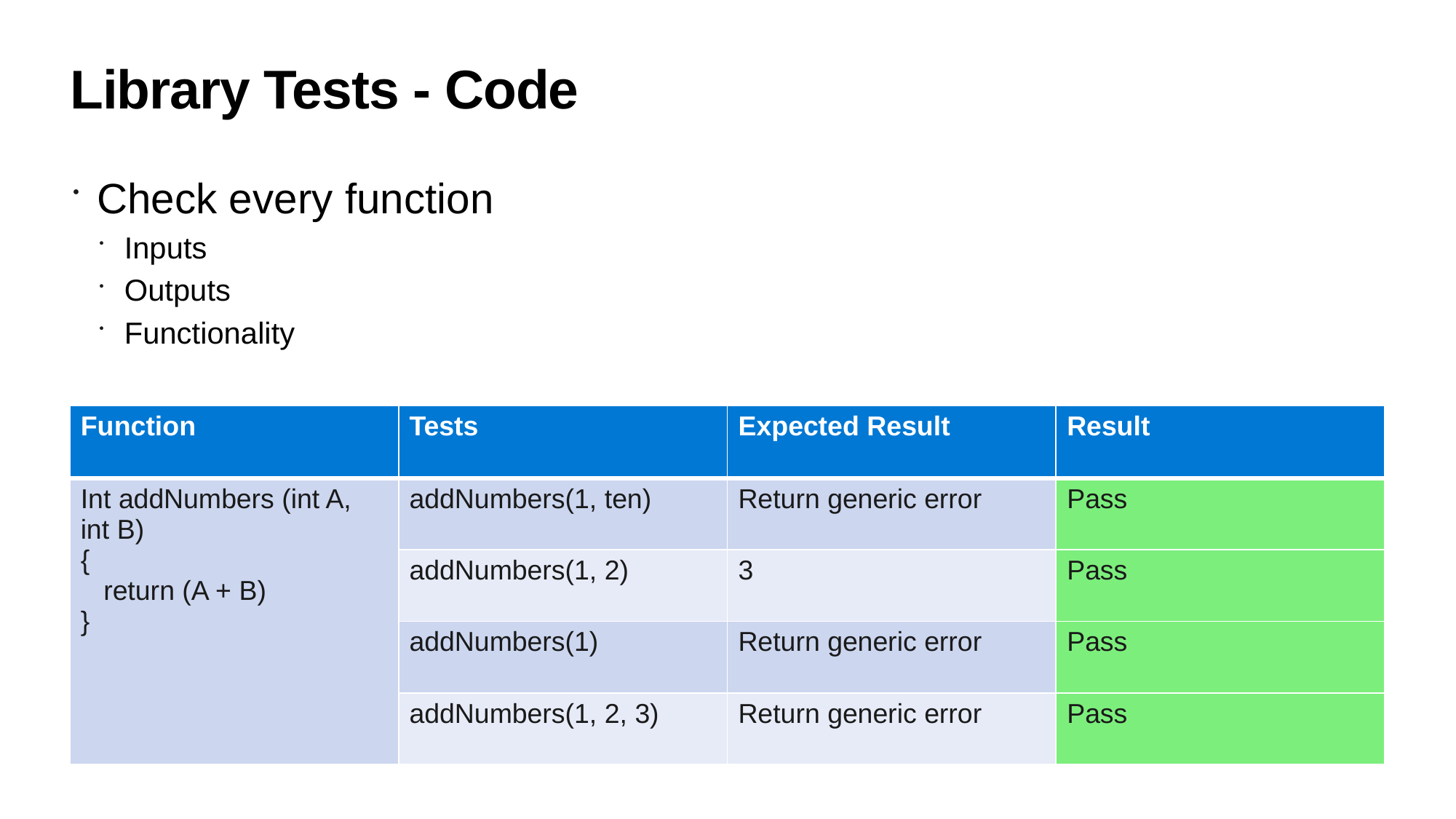

# Library Tests - Code
Check every function
Inputs
Outputs
Functionality
| Function | Tests | Expected Result | Result |
| --- | --- | --- | --- |
| Int addNumbers (int A, int B) { return (A + B) } | addNumbers(1, ten) | Return generic error | Pass |
|  | addNumbers(1, 2) | 3 | Pass |
|  | addNumbers(1) | Return generic error | Pass |
|  | addNumbers(1, 2, 3) | Return generic error | Pass |